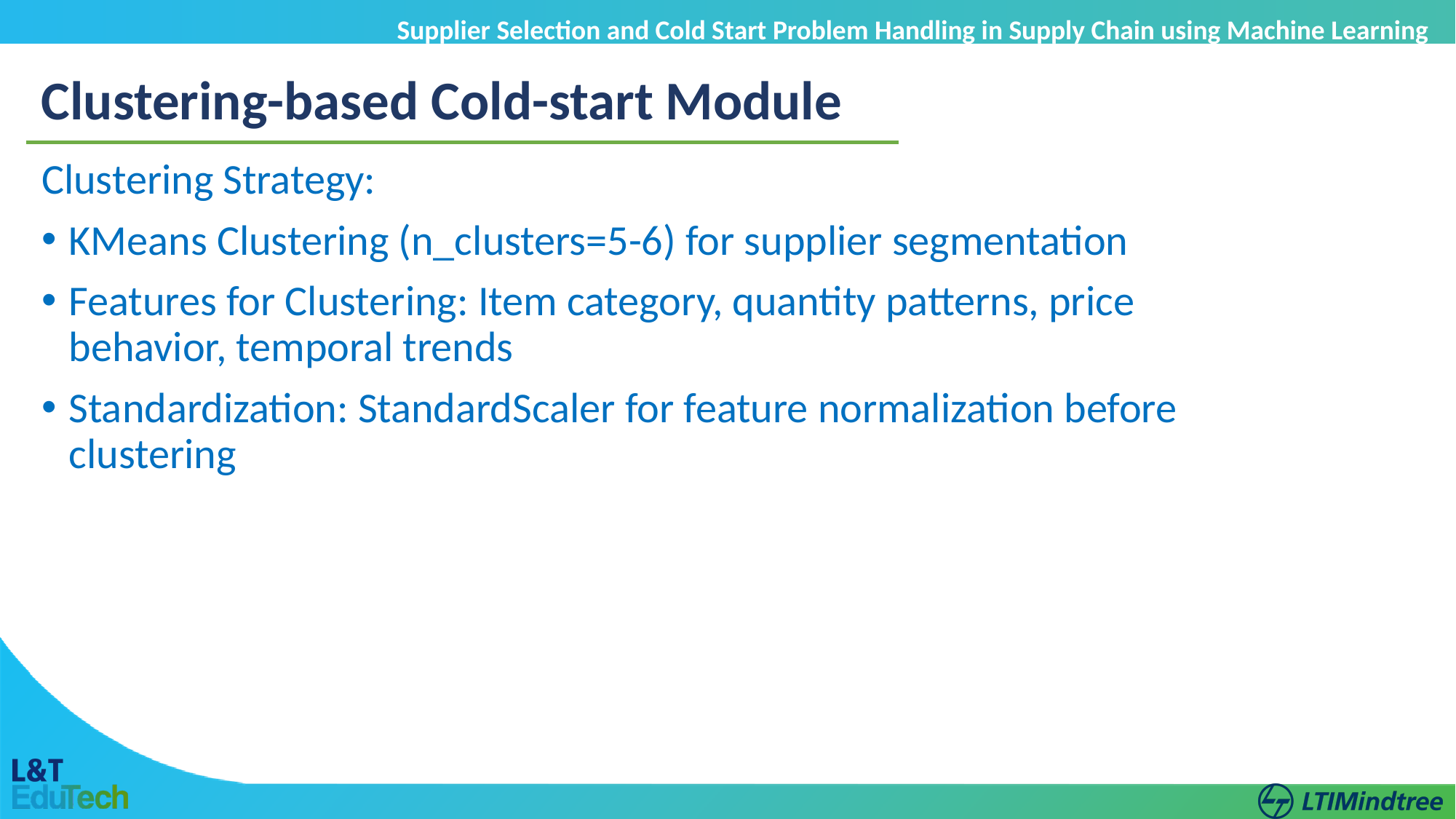

Supplier Selection and Cold Start Problem Handling in Supply Chain using Machine Learning
Clustering-based Cold-start Module
Clustering Strategy:
KMeans Clustering (n_clusters=5-6) for supplier segmentation
Features for Clustering: Item category, quantity patterns, price behavior, temporal trends
Standardization: StandardScaler for feature normalization before clustering